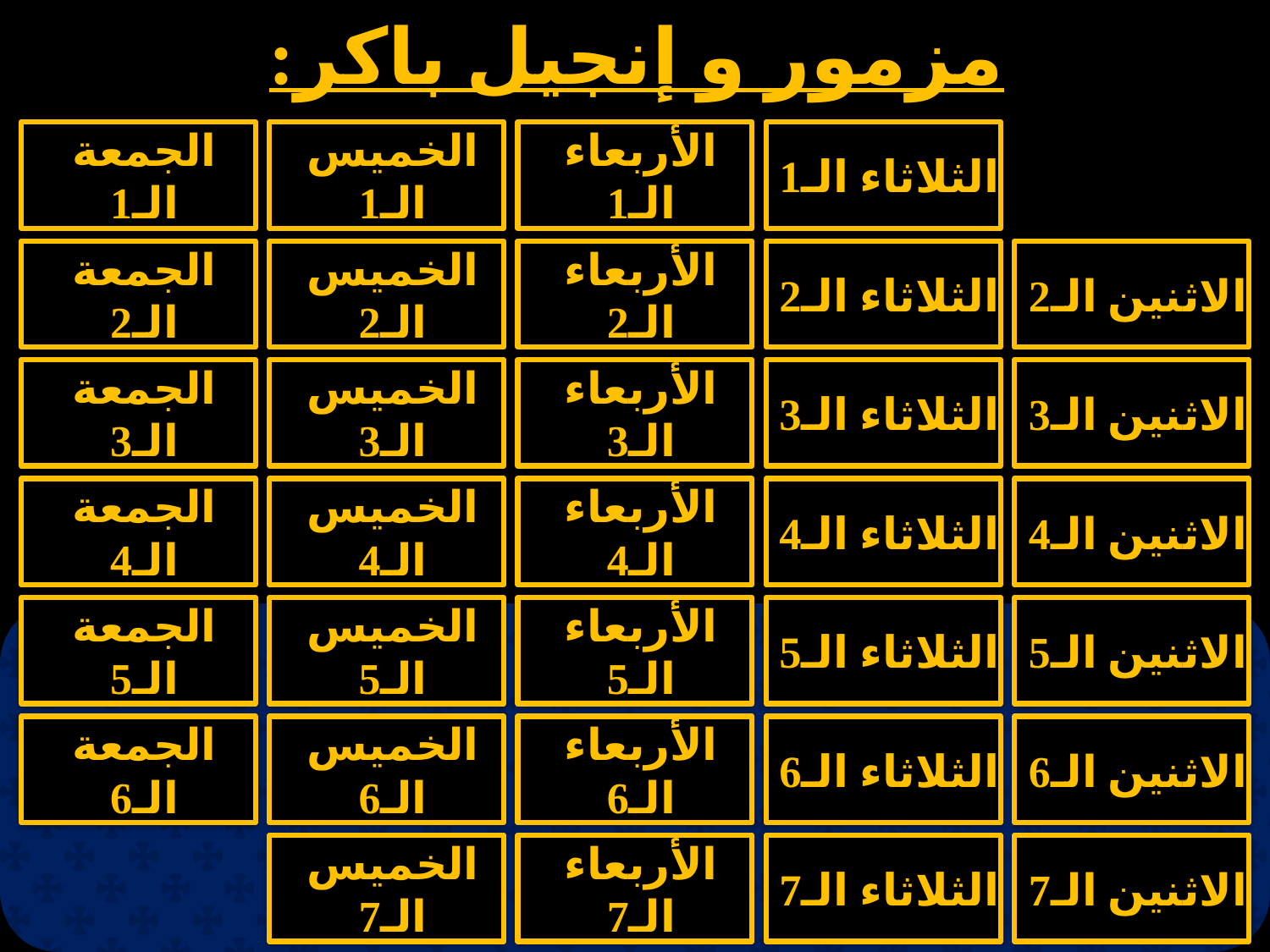

# مزمور و إنجيل باكر:
الجمعة الـ1
الخميس الـ1
الأربعاء الـ1
الثلاثاء الـ1
الجمعة الـ2
الخميس الـ2
الأربعاء الـ2
الثلاثاء الـ2
الاثنين الـ2
الجمعة الـ3
الخميس الـ3
الأربعاء الـ3
الثلاثاء الـ3
الاثنين الـ3
الجمعة الـ4
الخميس الـ4
الأربعاء الـ4
الثلاثاء الـ4
الاثنين الـ4
الجمعة الـ5
الخميس الـ5
الأربعاء الـ5
الثلاثاء الـ5
الاثنين الـ5
الجمعة الـ6
الخميس الـ6
الأربعاء الـ6
الثلاثاء الـ6
الاثنين الـ6
الخميس الـ7
الأربعاء الـ7
الثلاثاء الـ7
الاثنين الـ7